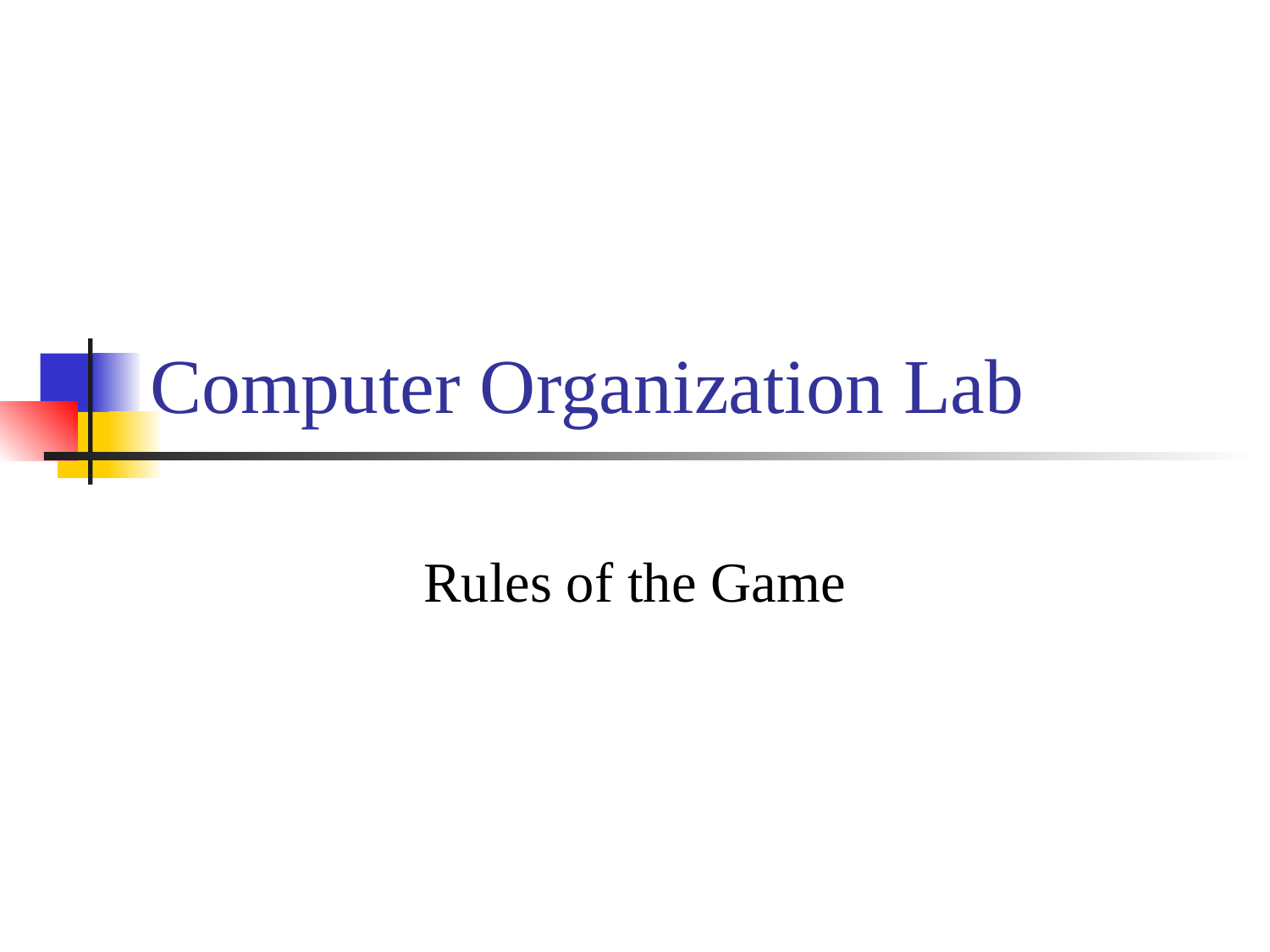

# Computer Organization Lab
Rules of the Game